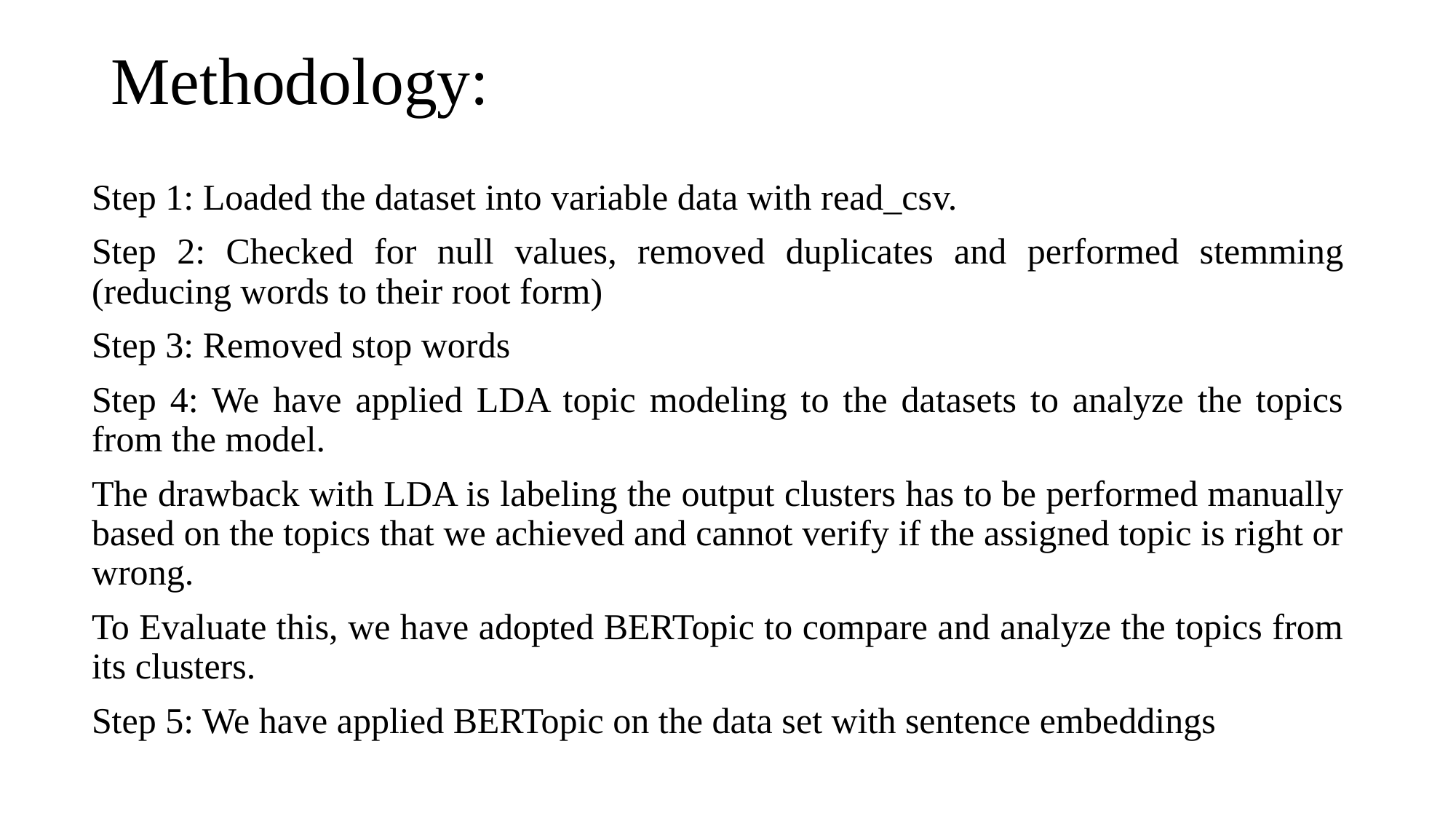

# Methodology:
Step 1: Loaded the dataset into variable data with read_csv.
Step 2: Checked for null values, removed duplicates and performed stemming (reducing words to their root form)
Step 3: Removed stop words
Step 4: We have applied LDA topic modeling to the datasets to analyze the topics from the model.
The drawback with LDA is labeling the output clusters has to be performed manually based on the topics that we achieved and cannot verify if the assigned topic is right or wrong.
To Evaluate this, we have adopted BERTopic to compare and analyze the topics from its clusters.
Step 5: We have applied BERTopic on the data set with sentence embeddings